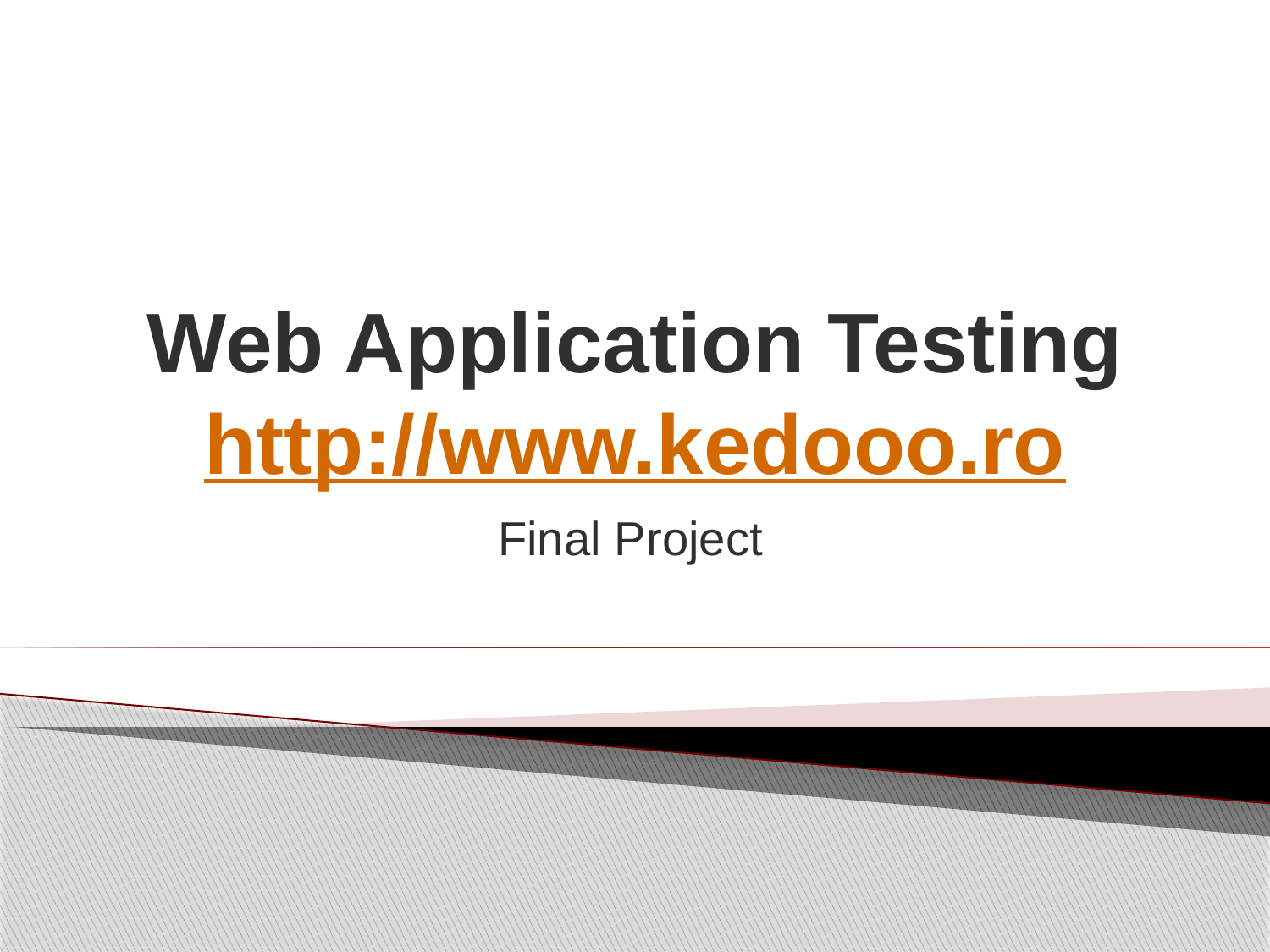

# Web Application Testing http://www.kedooo.ro
Final Project